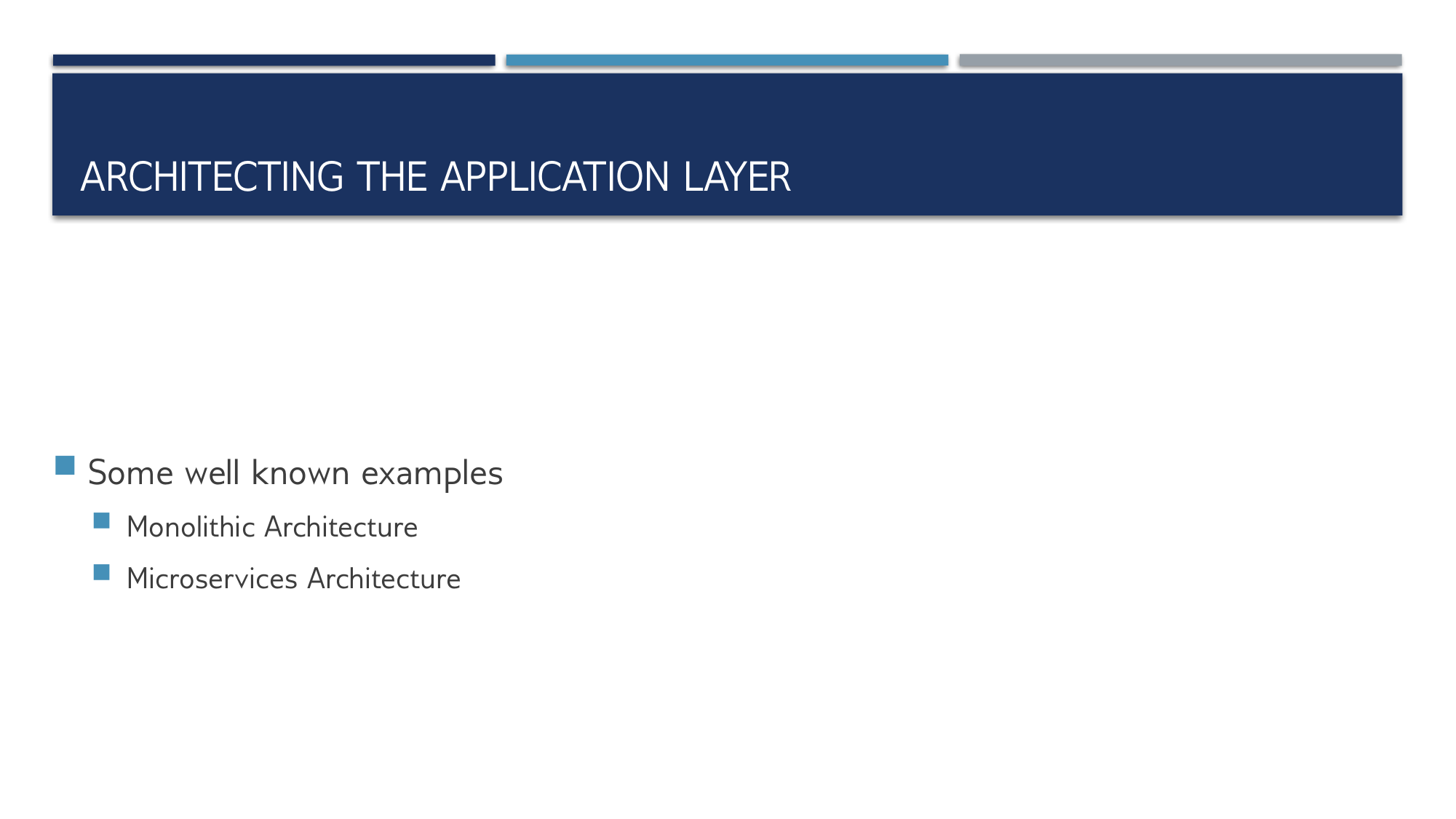

# Architecting the Application Layer
Some well known examples
Monolithic Architecture
Microservices Architecture